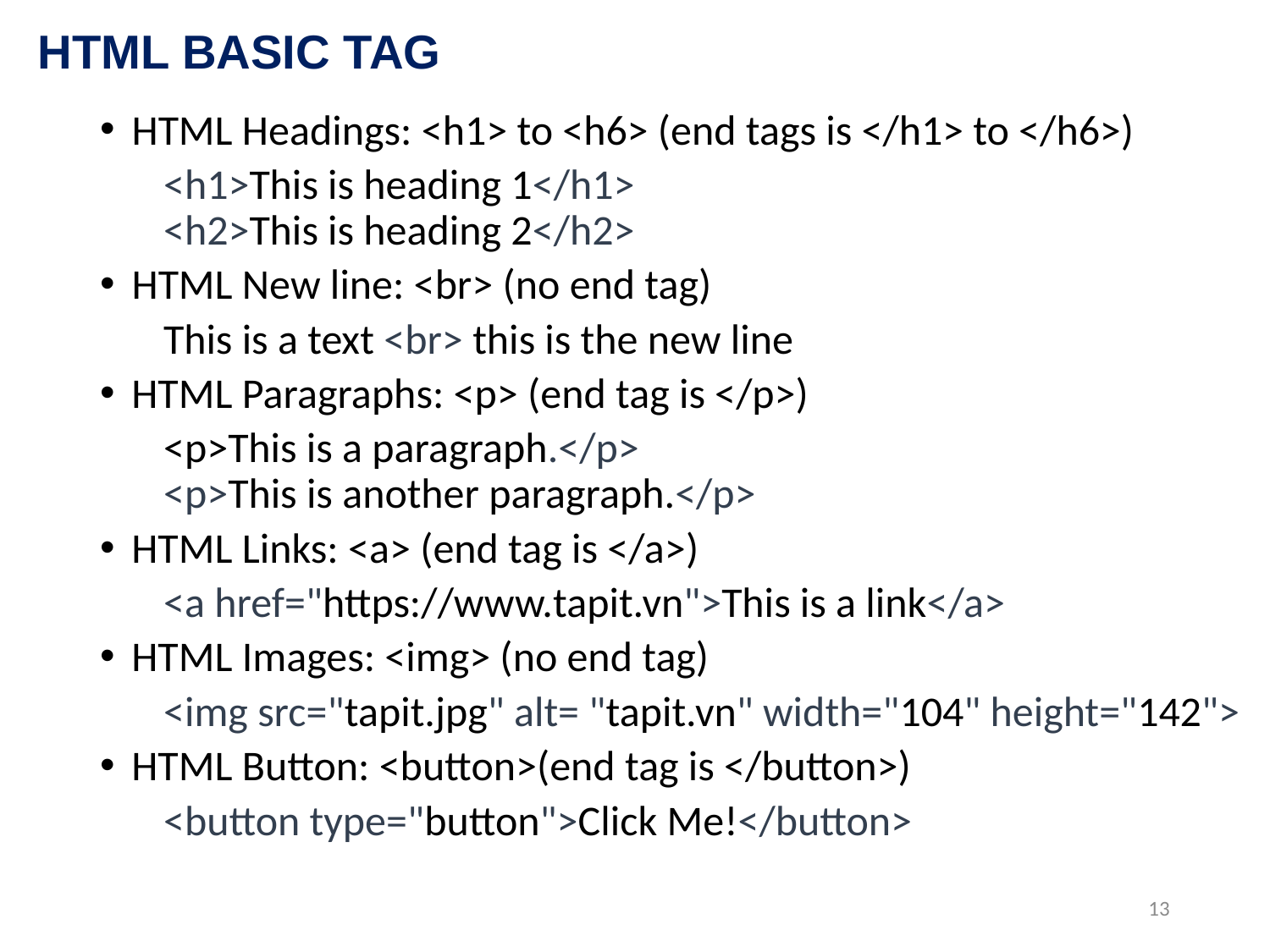

HTML BASIC TAG
HTML Headings: <h1> to <h6> (end tags is </h1> to </h6>)
<h1>This is heading 1</h1>
<h2>This is heading 2</h2>
HTML New line: <br> (no end tag)
This is a text <br> this is the new line
HTML Paragraphs: <p> (end tag is </p>)
<p>This is a paragraph.</p>
<p>This is another paragraph.</p>
HTML Links: <a> (end tag is </a>)
<a href="https://www.tapit.vn">This is a link</a>
HTML Images: <img> (no end tag)
<img src="tapit.jpg" alt= "tapit.vn" width="104" height="142">
HTML Button: <button>(end tag is </button>)
<button type="button">Click Me!</button>
13